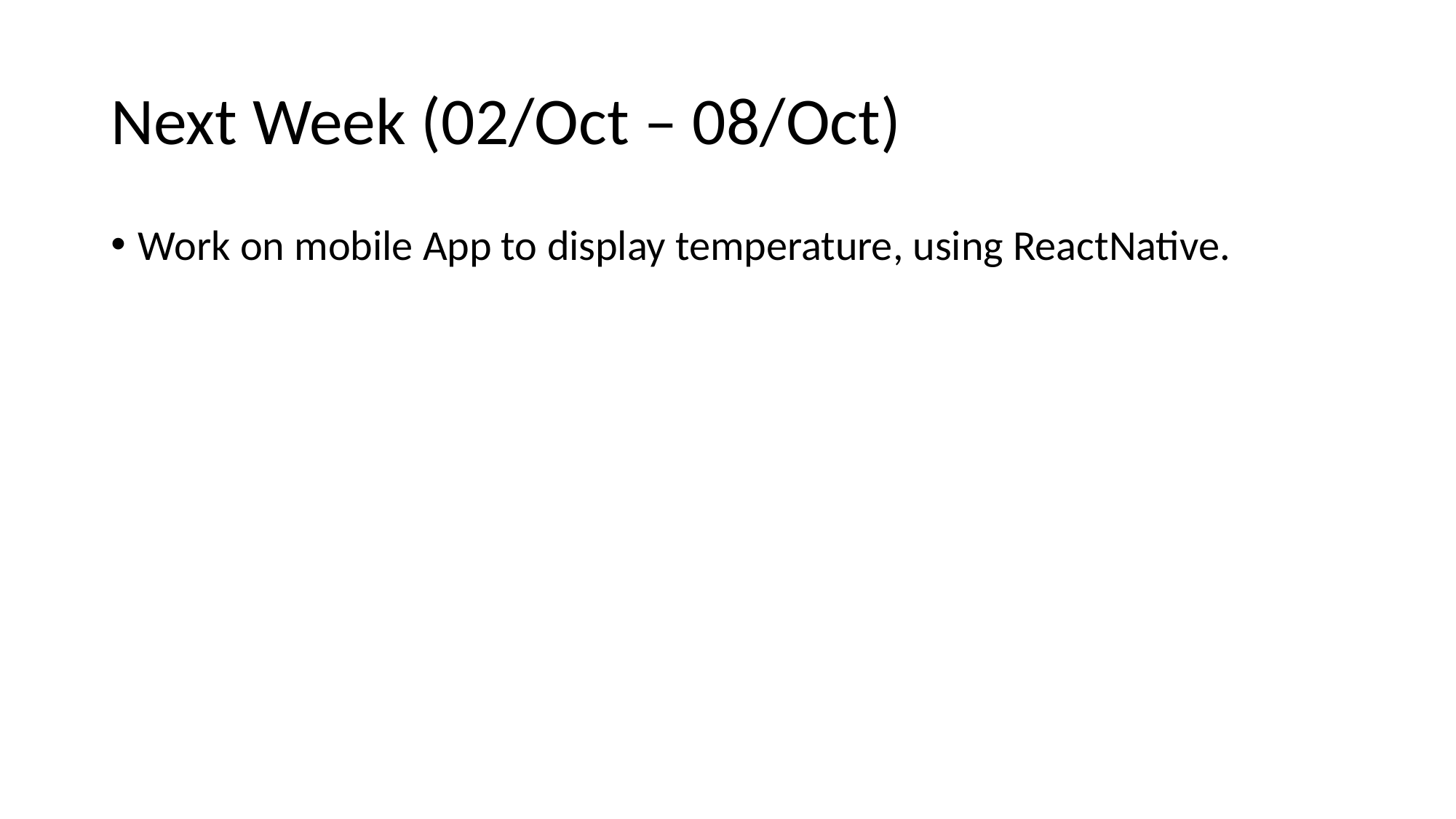

# Next Week (02/Oct – 08/Oct)
Work on mobile App to display temperature, using ReactNative.